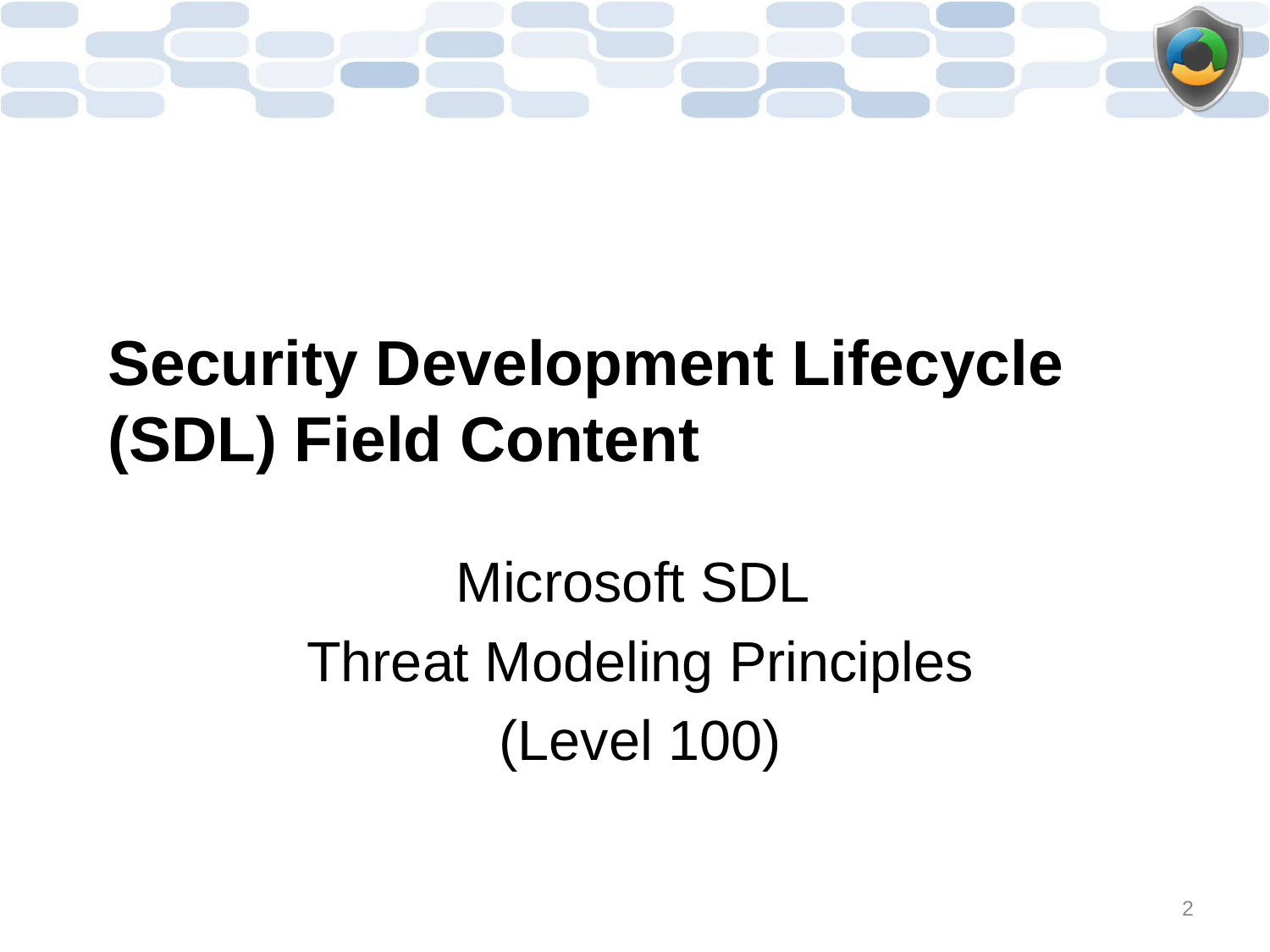

# Security Development Lifecycle (SDL) Field Content
Microsoft SDL
Threat Modeling Principles
(Level 100)
2